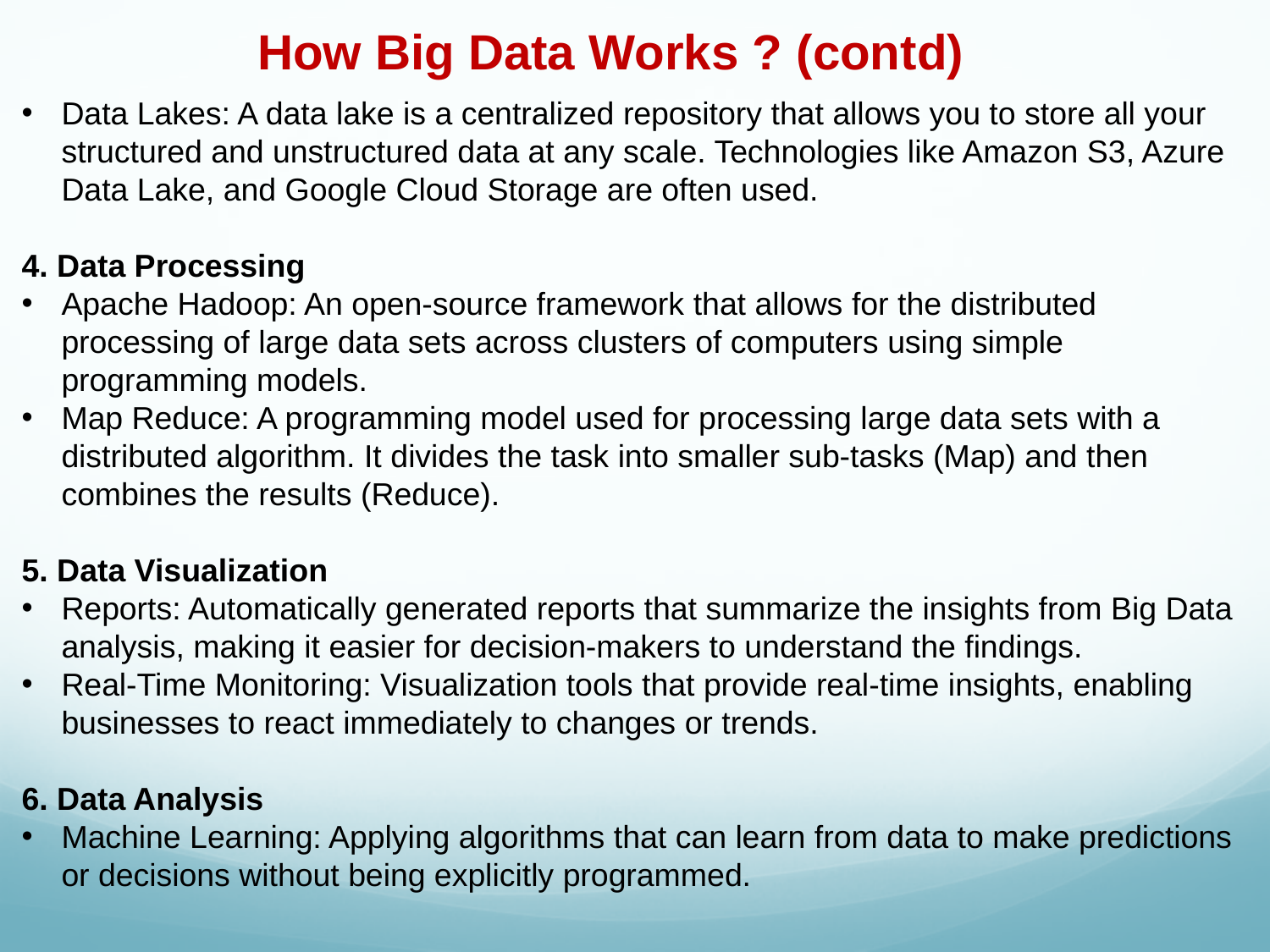

How Big Data Works ? (contd)
Data Lakes: A data lake is a centralized repository that allows you to store all your structured and unstructured data at any scale. Technologies like Amazon S3, Azure Data Lake, and Google Cloud Storage are often used.

4. Data Processing
Apache Hadoop: An open-source framework that allows for the distributed processing of large data sets across clusters of computers using simple programming models.
Map Reduce: A programming model used for processing large data sets with a distributed algorithm. It divides the task into smaller sub-tasks (Map) and then combines the results (Reduce).

5. Data Visualization
Reports: Automatically generated reports that summarize the insights from Big Data analysis, making it easier for decision-makers to understand the findings.
Real-Time Monitoring: Visualization tools that provide real-time insights, enabling businesses to react immediately to changes or trends.

6. Data Analysis
Machine Learning: Applying algorithms that can learn from data to make predictions or decisions without being explicitly programmed.